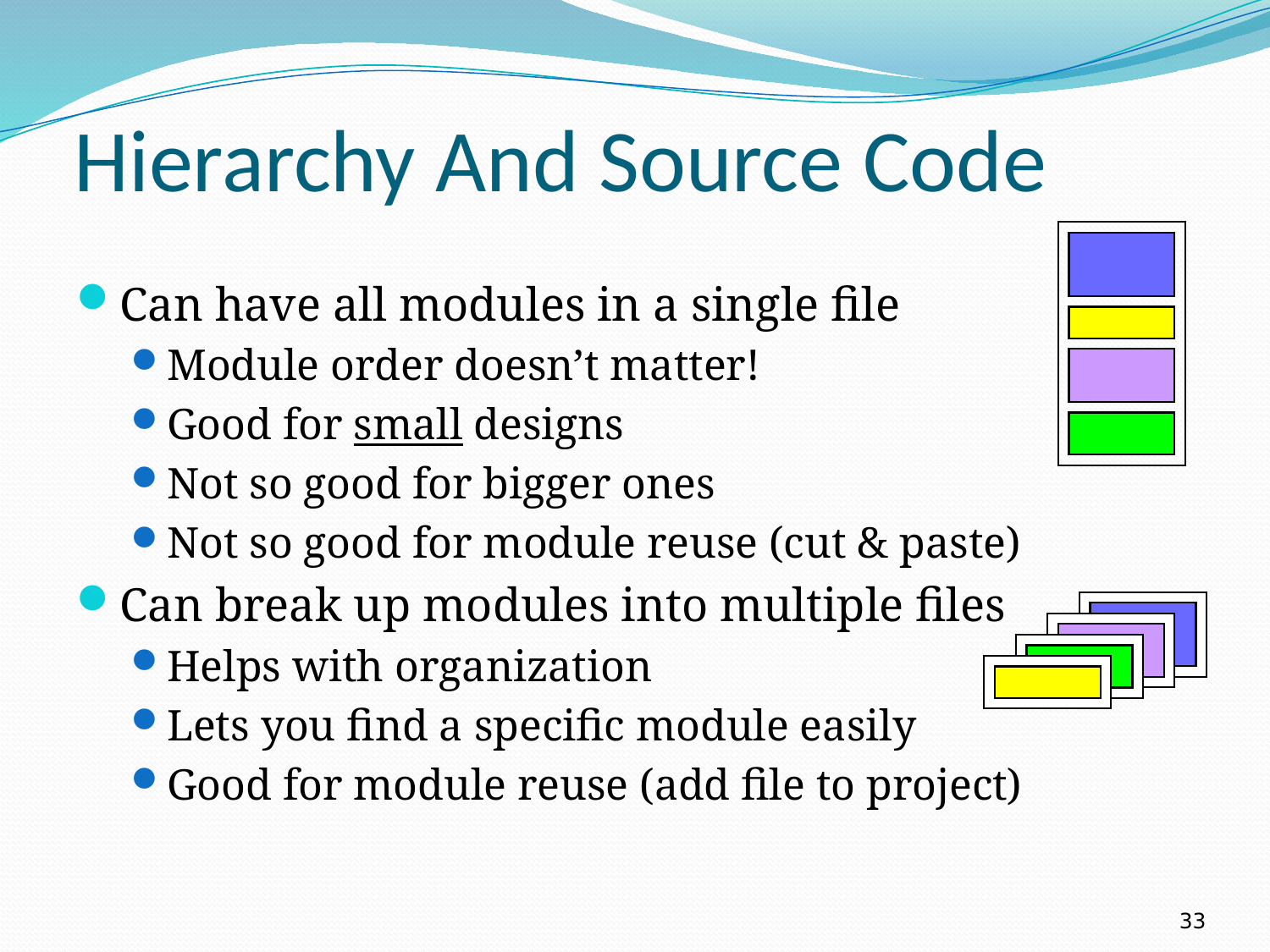

# Hierarchy And Source Code

Can have all modules in a single file
Module order doesn’t matter!
Good for small designs
Not so good for bigger ones
Not so good for module reuse (cut & paste)
Can break up modules into multiple files
Helps with organization
Lets you find a specific module easily
Good for module reuse (add file to project)

33